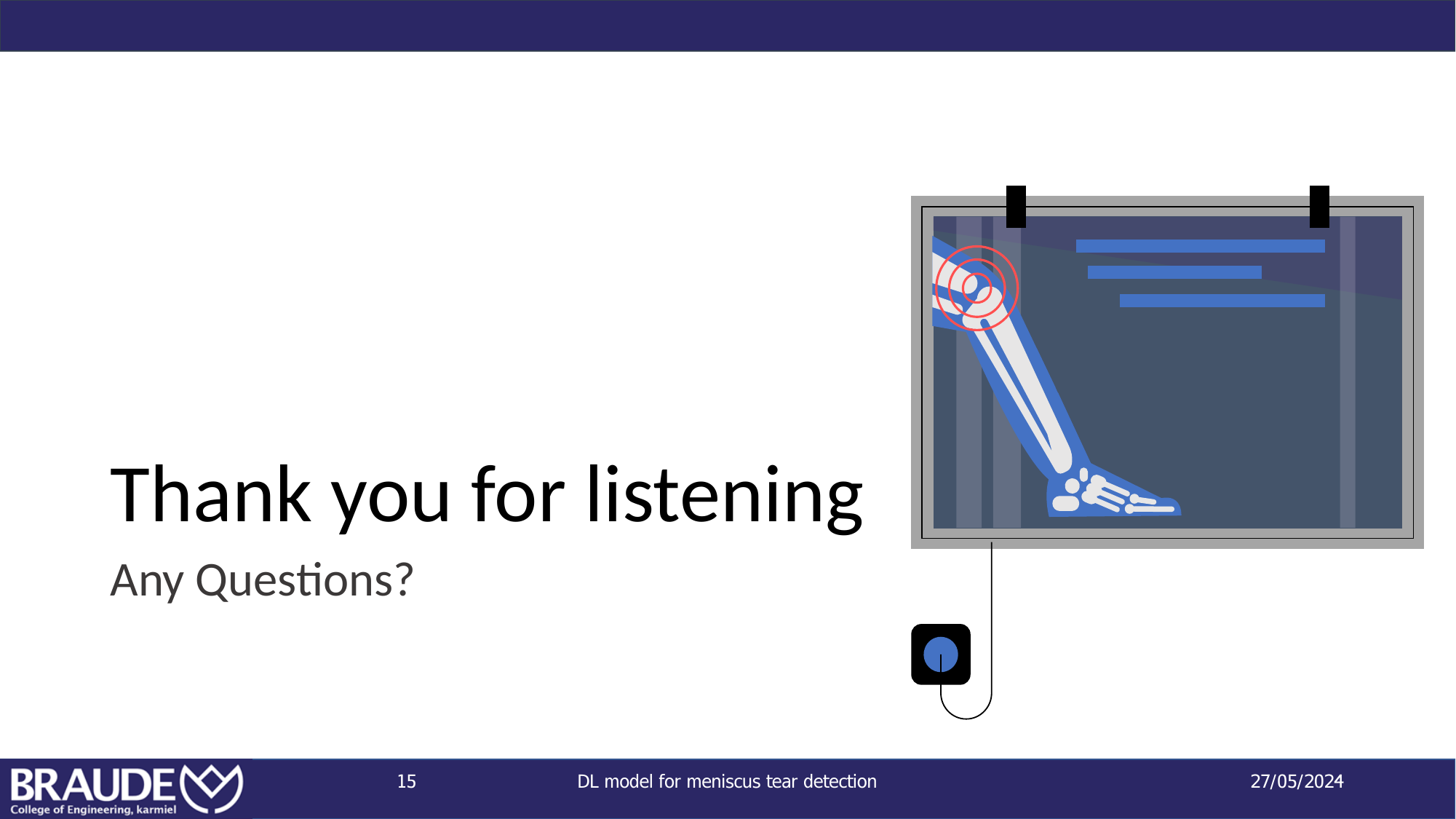

# Thank you for listening
Any Questions?
15
DL model for meniscus tear detection
27/05/2024